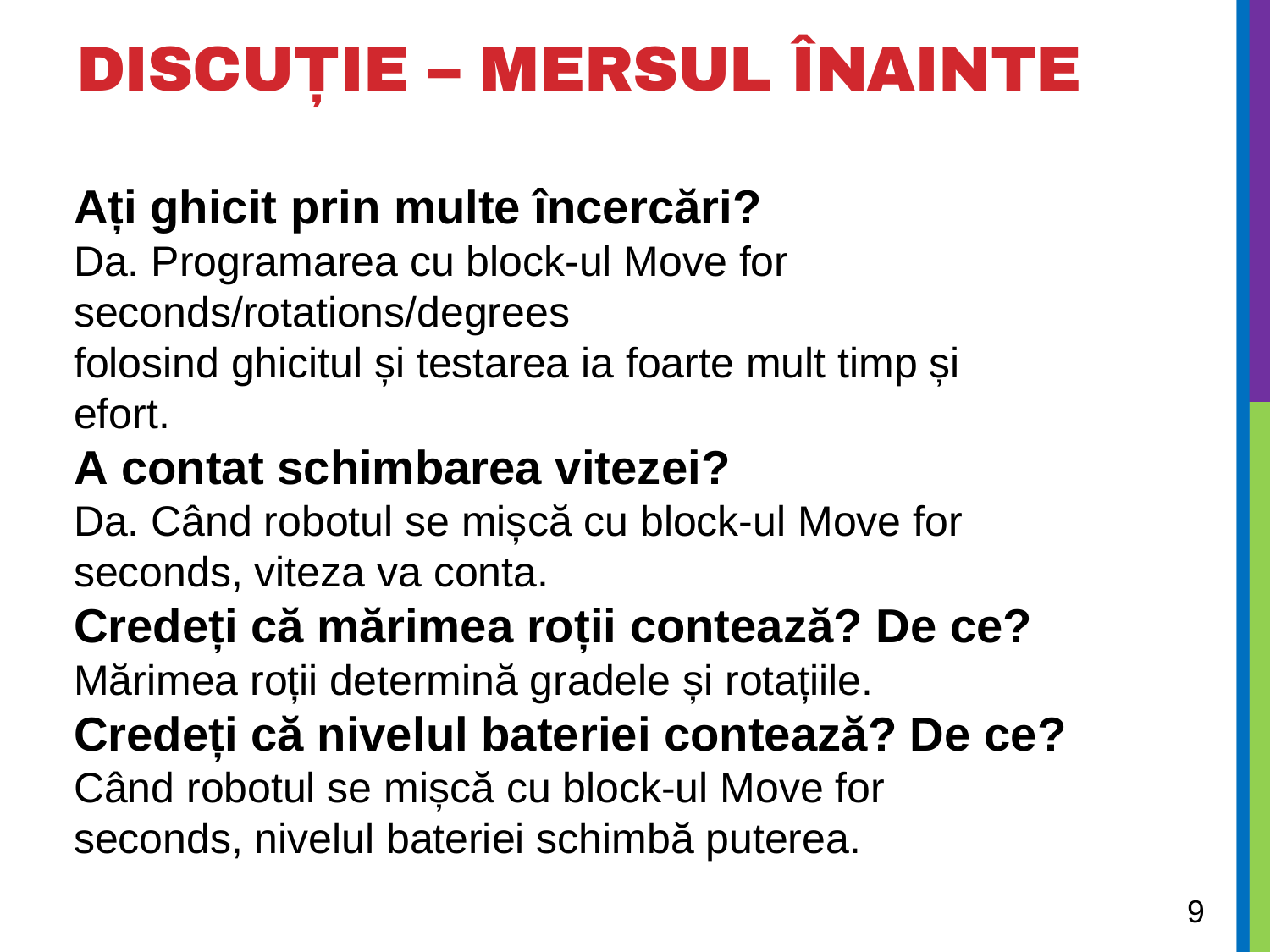

# Discuție – Mersul înainte
Ați ghicit prin multe încercări?
Da. Programarea cu block-ul Move for seconds/rotations/degrees folosind ghicitul și testarea ia foarte mult timp și
efort.
A contat schimbarea vitezei?
Da. Când robotul se mișcă cu block-ul Move for seconds, viteza va conta.
Credeți că mărimea roții contează? De ce?
Mărimea roții determină gradele și rotațiile.
Credeți că nivelul bateriei contează? De ce?
Când robotul se mișcă cu block-ul Move for seconds, nivelul bateriei schimbă puterea.
9